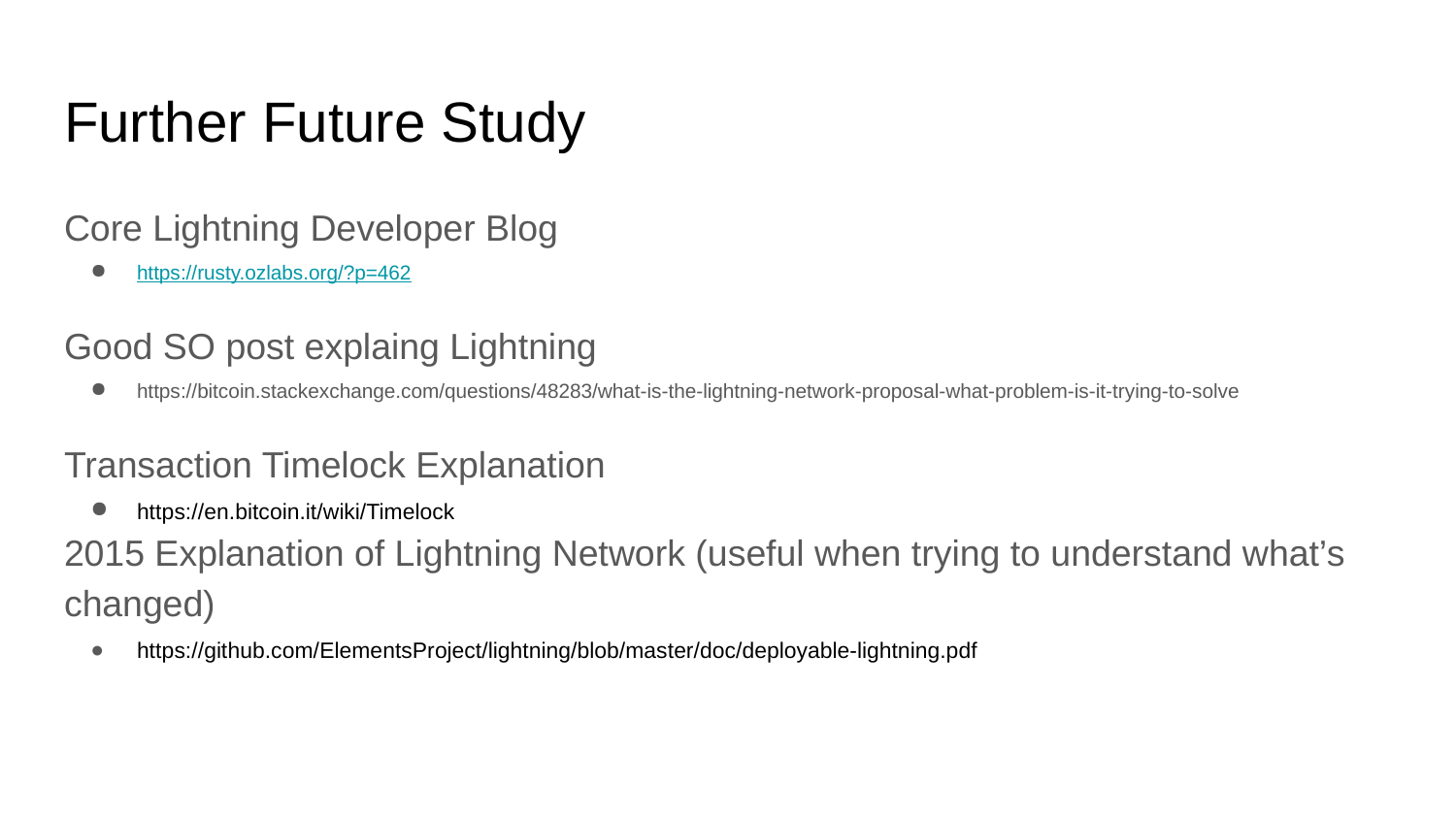

# Further Future Study
Core Lightning Developer Blog
https://rusty.ozlabs.org/?p=462
Good SO post explaing Lightning
https://bitcoin.stackexchange.com/questions/48283/what-is-the-lightning-network-proposal-what-problem-is-it-trying-to-solve
Transaction Timelock Explanation
https://en.bitcoin.it/wiki/Timelock
2015 Explanation of Lightning Network (useful when trying to understand what’s changed)
https://github.com/ElementsProject/lightning/blob/master/doc/deployable-lightning.pdf